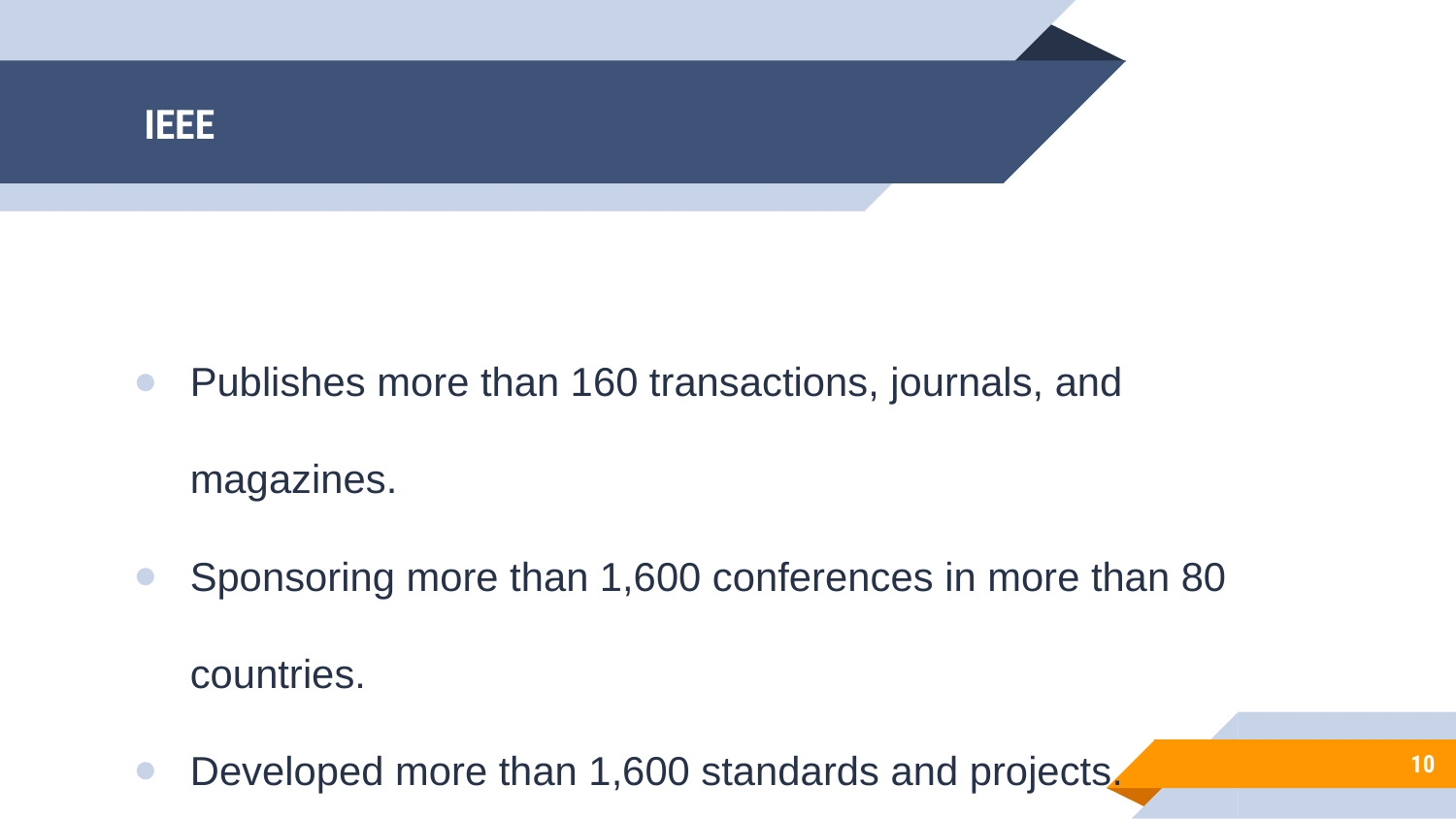

# IEEE
Publishes more than 160 transactions, journals, and magazines.
Sponsoring more than 1,600 conferences in more than 80 countries.
Developed more than 1,600 standards and projects.
Having nearly 4 million documents in the IEEE Xplore® Digital Library.
10